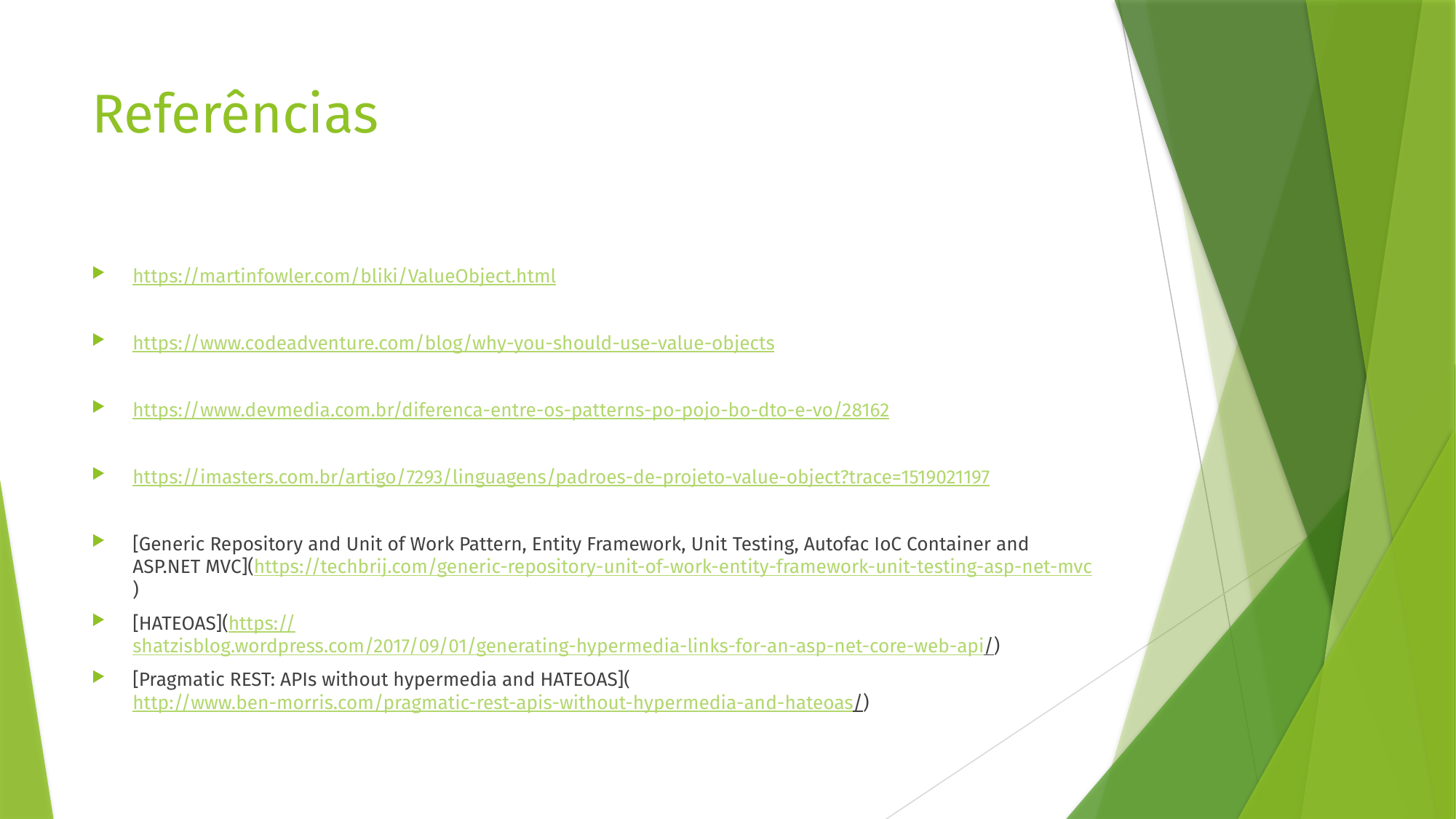

# Referências
https://martinfowler.com/bliki/ValueObject.html

https://www.codeadventure.com/blog/why-you-should-use-value-objects

https://www.devmedia.com.br/diferenca-entre-os-patterns-po-pojo-bo-dto-e-vo/28162

https://imasters.com.br/artigo/7293/linguagens/padroes-de-projeto-value-object?trace=1519021197

[Generic Repository and Unit of Work Pattern, Entity Framework, Unit Testing, Autofac IoC Container and ASP.NET MVC](https://techbrij.com/generic-repository-unit-of-work-entity-framework-unit-testing-asp-net-mvc)
[HATEOAS](https://shatzisblog.wordpress.com/2017/09/01/generating-hypermedia-links-for-an-asp-net-core-web-api/)
[Pragmatic REST: APIs without hypermedia and HATEOAS](http://www.ben-morris.com/pragmatic-rest-apis-without-hypermedia-and-hateoas/)